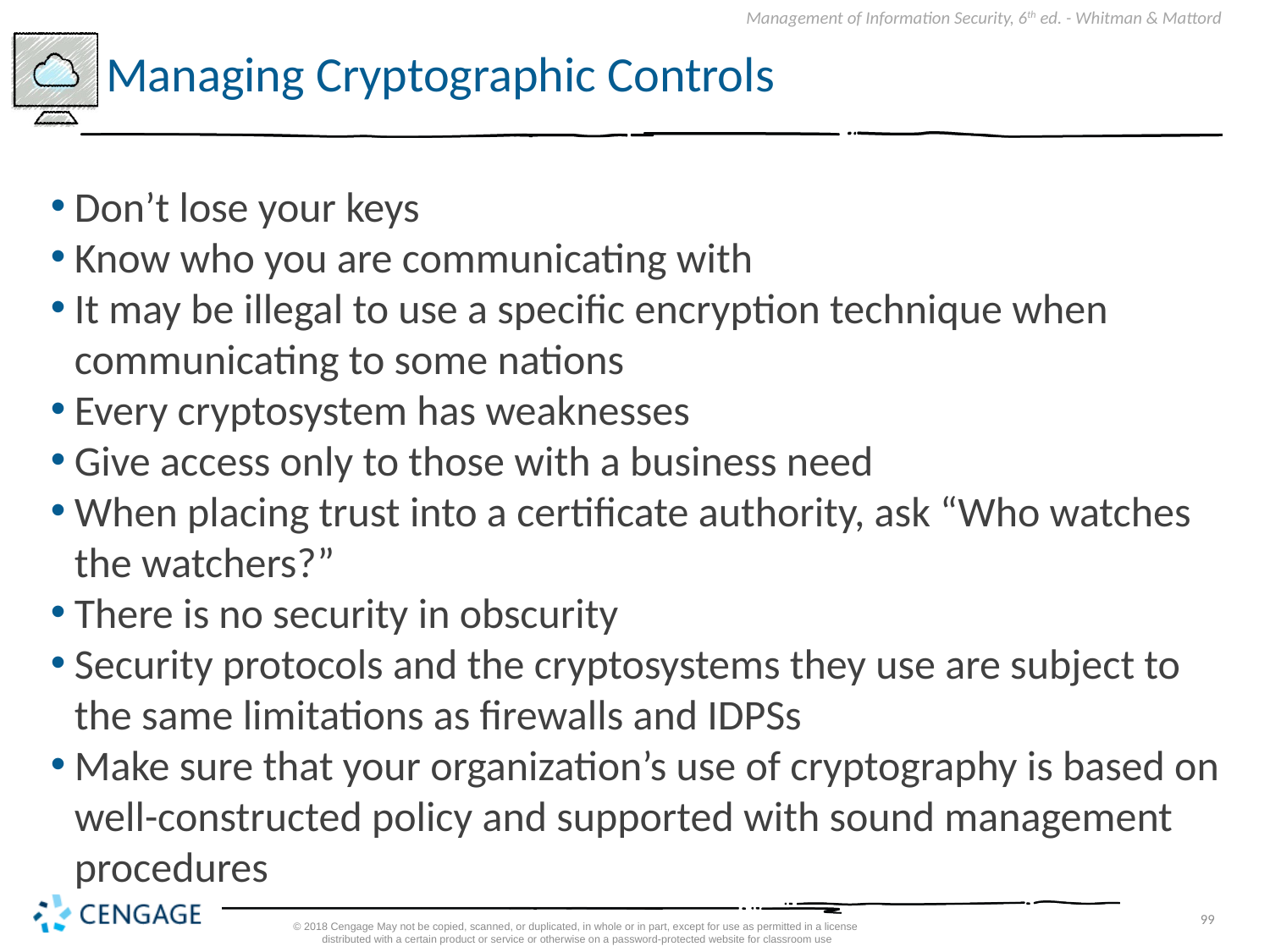

# Managing Cryptographic Controls
Don’t lose your keys
Know who you are communicating with
It may be illegal to use a specific encryption technique when communicating to some nations
Every cryptosystem has weaknesses
Give access only to those with a business need
When placing trust into a certificate authority, ask “Who watches the watchers?”
There is no security in obscurity
Security protocols and the cryptosystems they use are subject to the same limitations as firewalls and IDPSs
Make sure that your organization’s use of cryptography is based on well-constructed policy and supported with sound management procedures